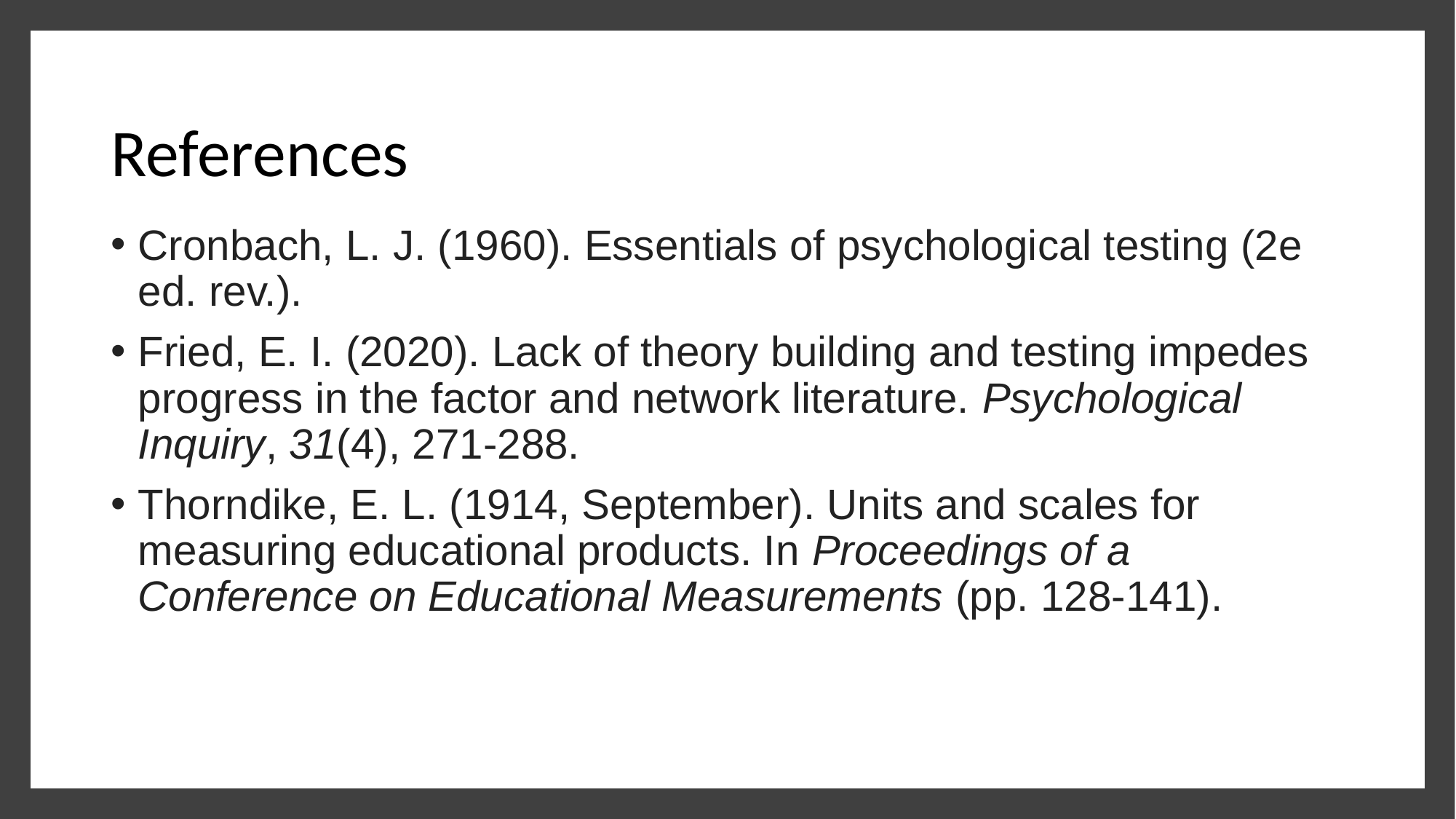

# References
Cronbach, L. J. (1960). Essentials of psychological testing (2e ed. rev.).
Fried, E. I. (2020). Lack of theory building and testing impedes progress in the factor and network literature. Psychological Inquiry, 31(4), 271-288.
Thorndike, E. L. (1914, September). Units and scales for measuring educational products. In Proceedings of a Conference on Educational Measurements (pp. 128-141).